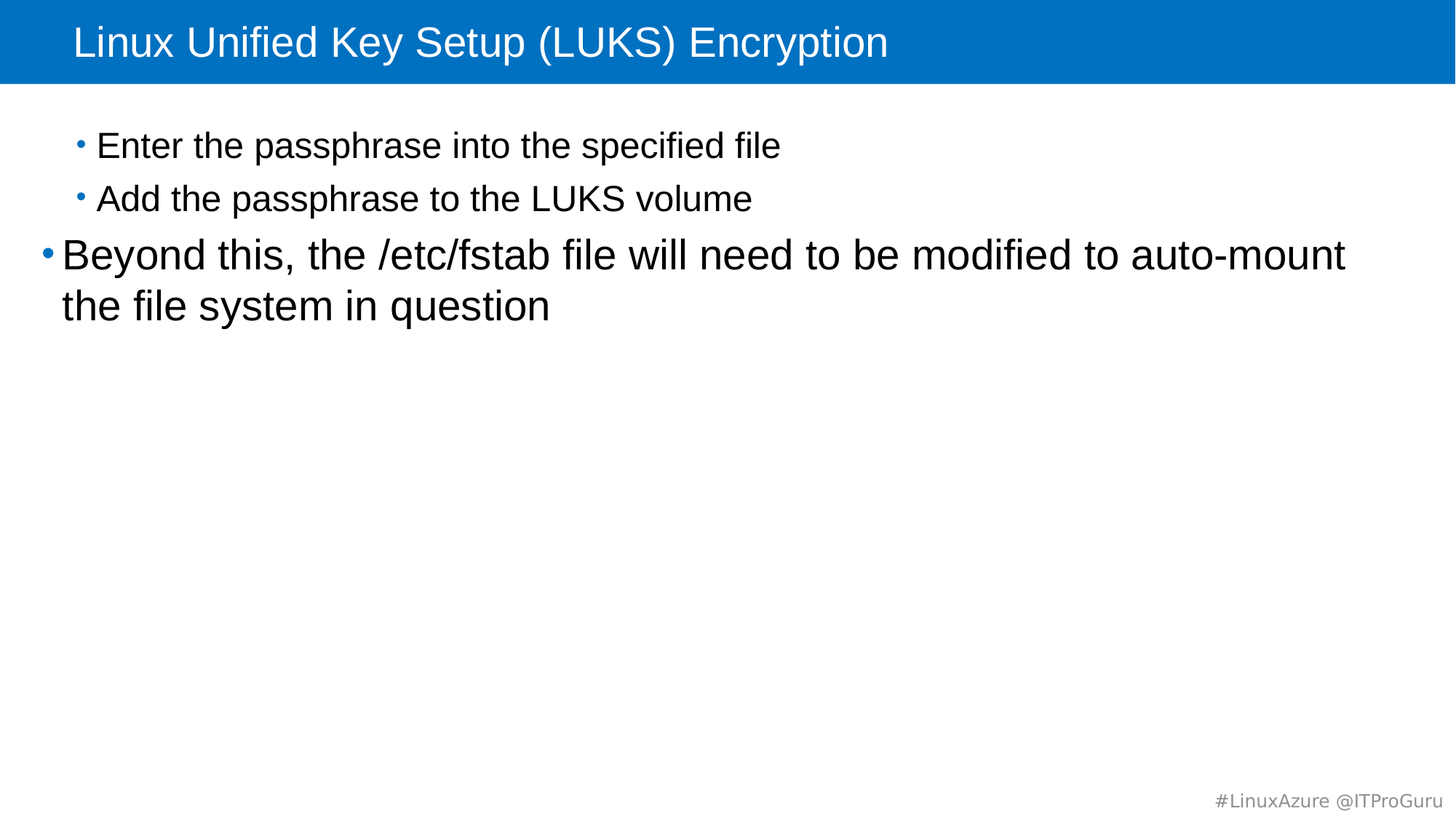

# Linux Unified Key Setup (LUKS) Encryption
Enter the passphrase into the specified file
Add the passphrase to the LUKS volume
Beyond this, the /etc/fstab file will need to be modified to auto-mount the file system in question